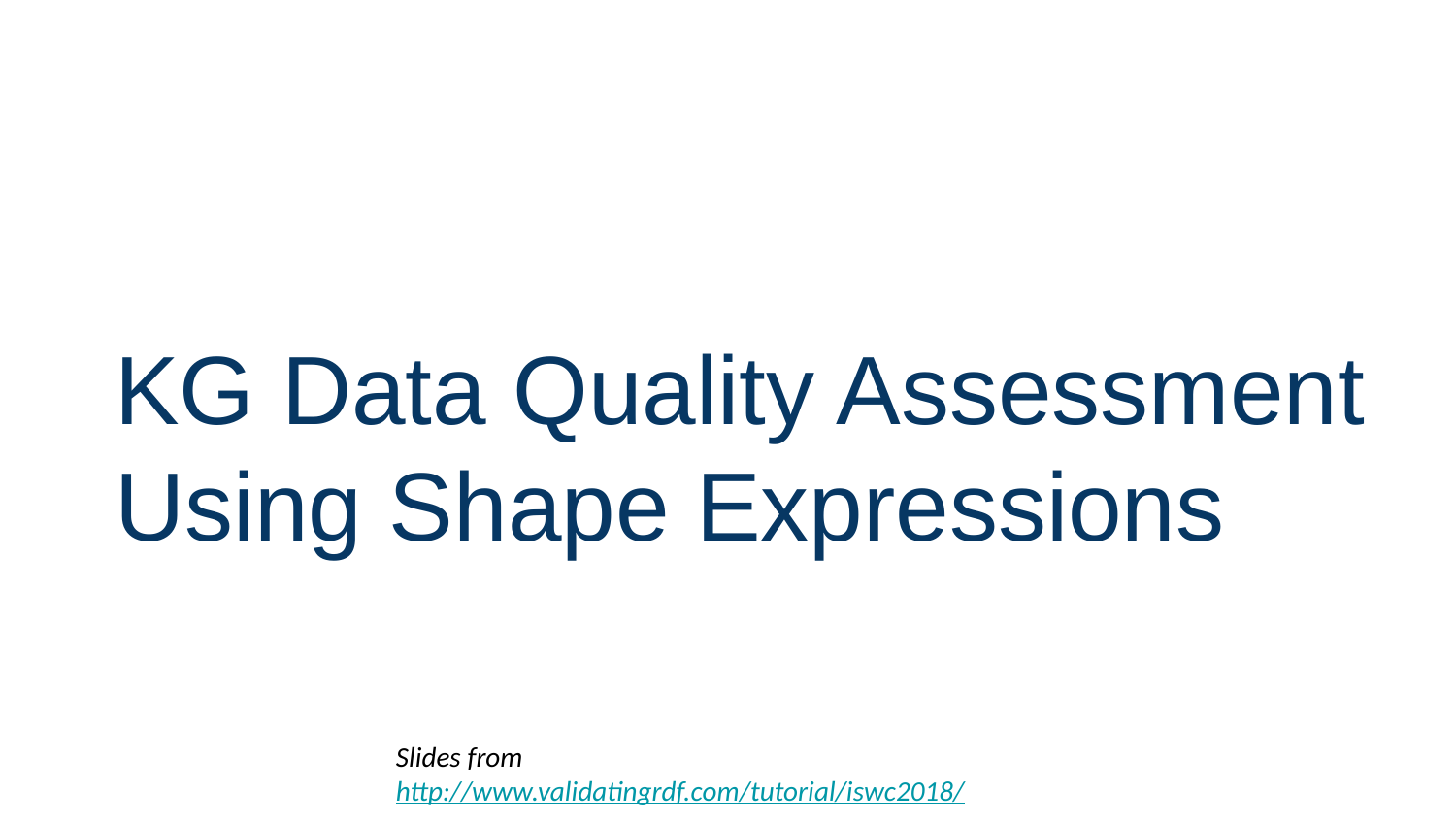

KG Data Quality Assessment
Using Shape Expressions
Slides from http://www.validatingrdf.com/tutorial/iswc2018/